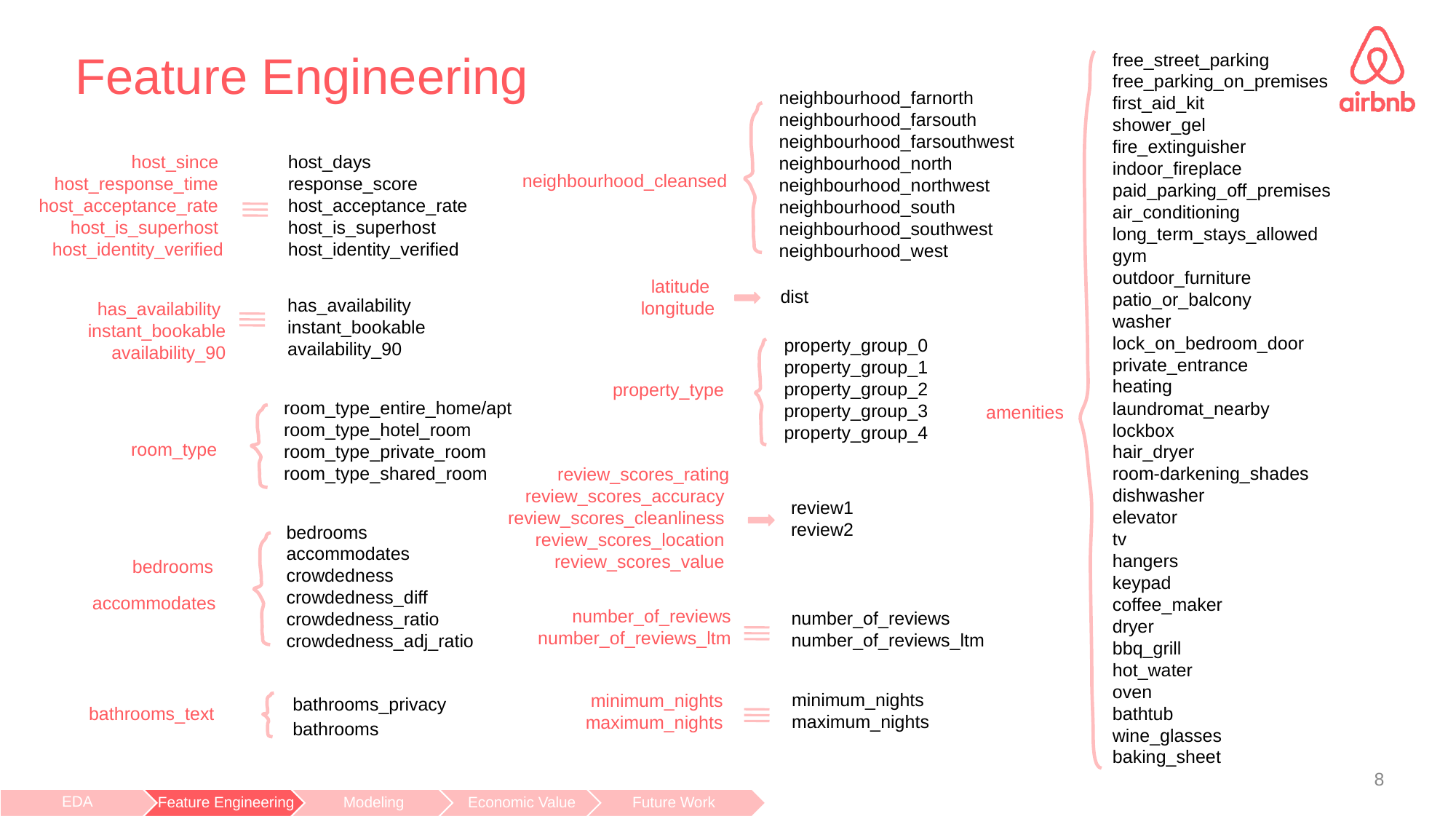

# Feature Engineering
free_street_parking
free_parking_on_premises
first_aid_kit
shower_gel
fire_extinguisher
indoor_fireplace
paid_parking_off_premises
air_conditioning
long_term_stays_allowed
gym
outdoor_furniture
patio_or_balcony
washer
lock_on_bedroom_door
private_entrance
heating
laundromat_nearby
lockbox
hair_dryer
room-darkening_shades
dishwasher
elevator
tv
hangers
keypad
coffee_maker
dryer
bbq_grill
hot_water
oven
bathtub
wine_glasses
baking_sheet

amenities
neighbourhood_farnorth
neighbourhood_farsouth
neighbourhood_farsouthwest
neighbourhood_north
neighbourhood_northwest
neighbourhood_south
neighbourhood_southwest
neighbourhood_west

neighbourhood_cleansed
host_since
host_response_time
host_acceptance_rate
host_is_superhost
host_identity_verified
host_days
response_score
host_acceptance_rate
host_is_superhost
host_identity_verified
latitude
longitude
dist

has_availability
instant_bookable
availability_90
has_availability
instant_bookable
availability_90
property_group_0
property_group_1
property_group_2
property_group_3
property_group_4

property_type
room_type_entire_home/apt
room_type_hotel_room
room_type_private_room
room_type_shared_room

room_type
review_scores_rating
review_scores_accuracy
review_scores_cleanliness
review_scores_location
review_scores_value
review1
review2

bedrooms
accommodates
crowdedness
crowdedness_diff
crowdedness_ratio
crowdedness_adj_ratio

bedrooms
accommodates
number_of_reviews
number_of_reviews_ltm
number_of_reviews
number_of_reviews_ltm
minimum_nights
maximum_nights
minimum_nights
maximum_nights
bathrooms_privacy
bathrooms
bathrooms_text

8
EDA
Economic Value
Future Work
Feature Engineering
Modeling